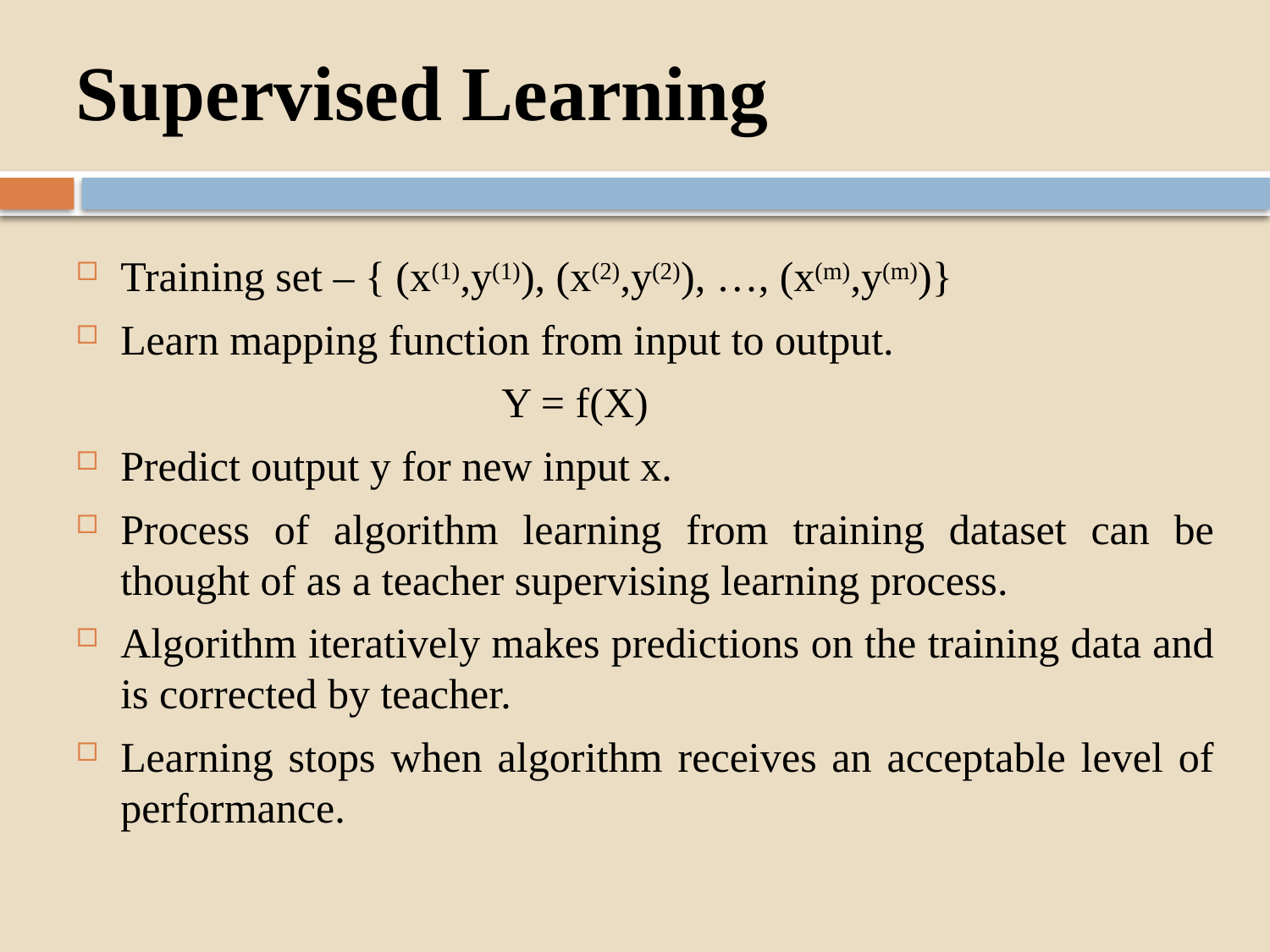

# Supervised Learning
Training set – { (x(1),y(1)), (x(2),y(2)), …, (x(m),y(m))}
Learn mapping function from input to output.
				Y = f(X)
Predict output y for new input x.
Process of algorithm learning from training dataset can be thought of as a teacher supervising learning process.
Algorithm iteratively makes predictions on the training data and is corrected by teacher.
Learning stops when algorithm receives an acceptable level of performance.